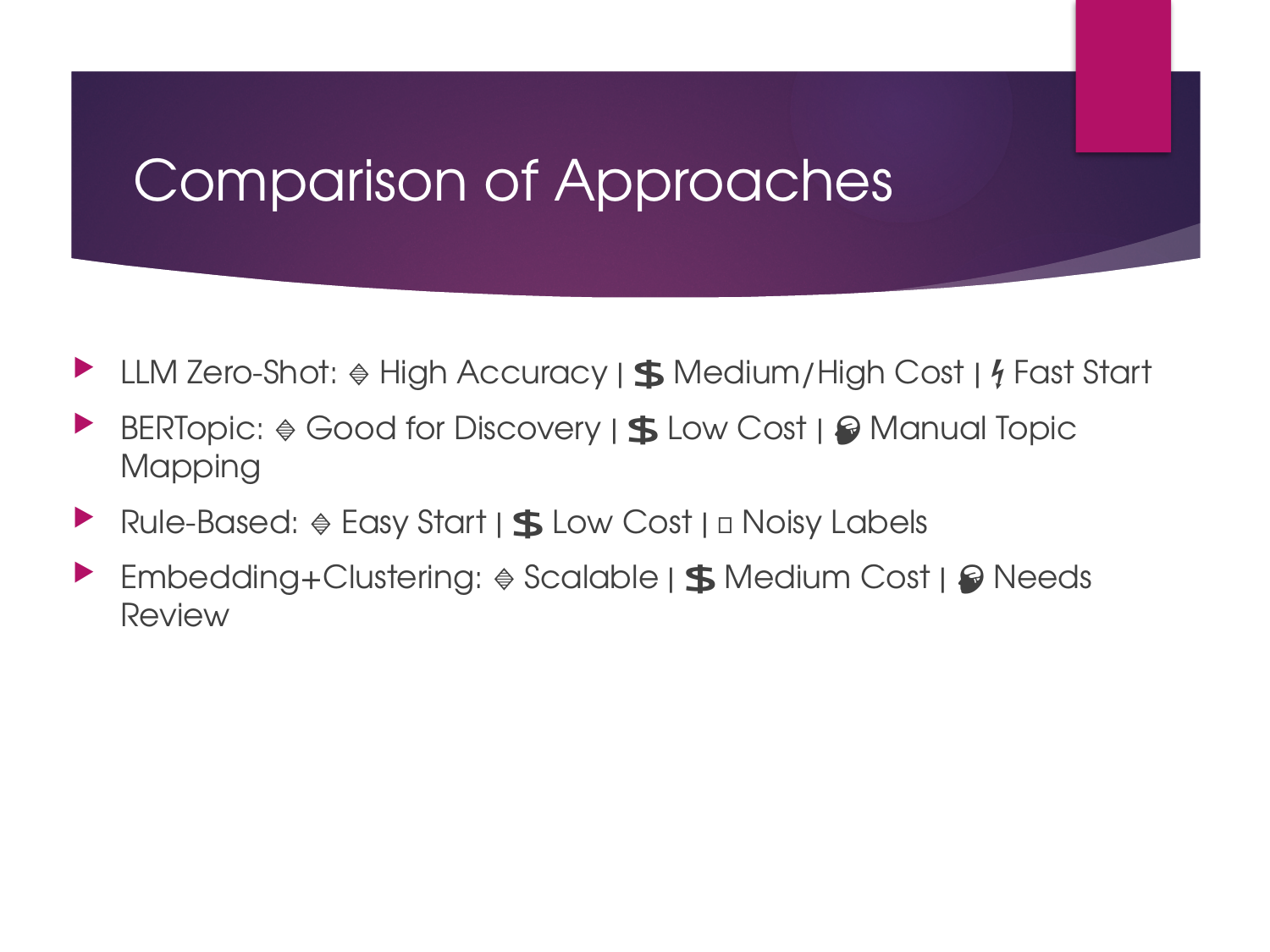

# Comparison of Approaches
LLM Zero-Shot: 🔹 High Accuracy | 💲 Medium/High Cost | ⚡ Fast Start
BERTopic: 🔹 Good for Discovery | 💲 Low Cost | 🧠 Manual Topic Mapping
Rule-Based: 🔹 Easy Start | 💲 Low Cost | 🧪 Noisy Labels
Embedding+Clustering: 🔹 Scalable | 💲 Medium Cost | 🧠 Needs Review